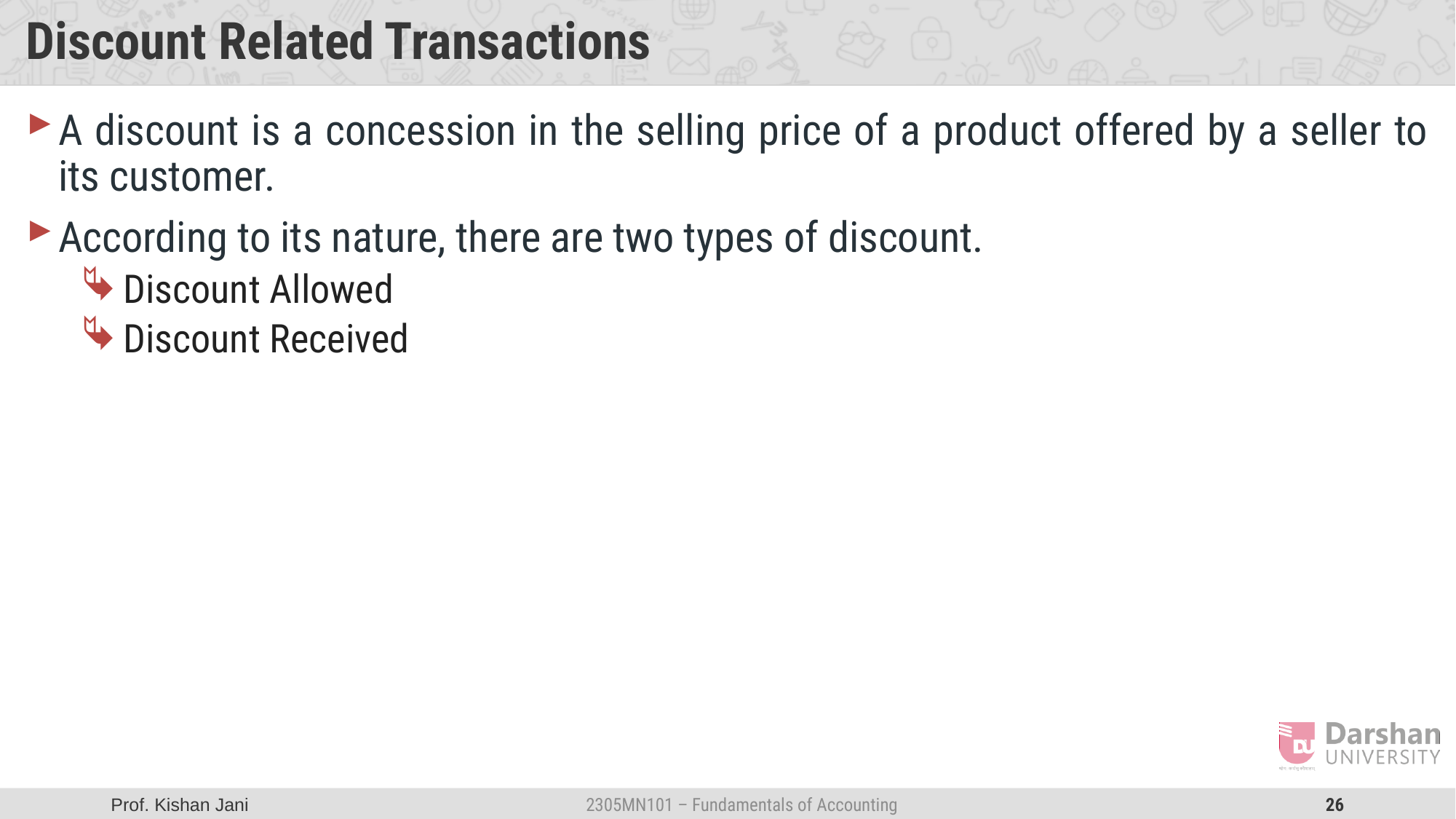

# Discount Related Transactions
A discount is a concession in the selling price of a product offered by a seller to its customer.
According to its nature, there are two types of discount.
Discount Allowed
Discount Received